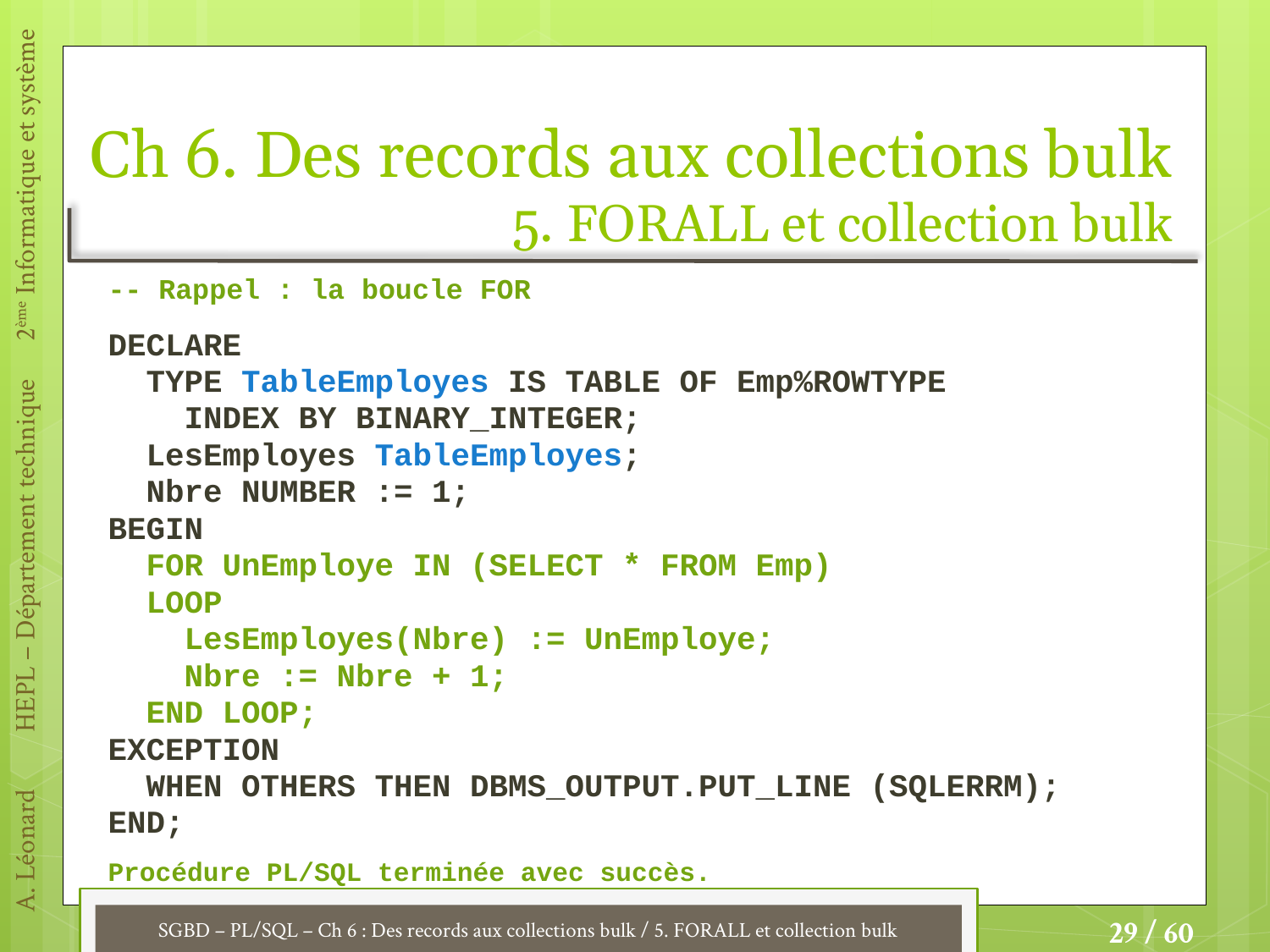

# Ch 6. Des records aux collections bulk 5. FORALL et collection bulk
-- Rappel : la boucle FOR

DECLARE
  TYPE TableEmployes IS TABLE OF Emp%ROWTYPE
    INDEX BY BINARY_INTEGER;
  LesEmployes TableEmployes;
  Nbre NUMBER := 1;
BEGIN
  FOR UnEmploye IN (SELECT * FROM Emp)
  LOOP
    LesEmployes(Nbre) := UnEmploye;
    Nbre := Nbre + 1;
  END LOOP;
EXCEPTION
  WHEN OTHERS THEN DBMS_OUTPUT.PUT_LINE (SQLERRM);
END;

Procédure PL/SQL terminée avec succès.
SGBD – PL/SQL – Ch 6 : Des records aux collections bulk / 5. FORALL et collection bulk